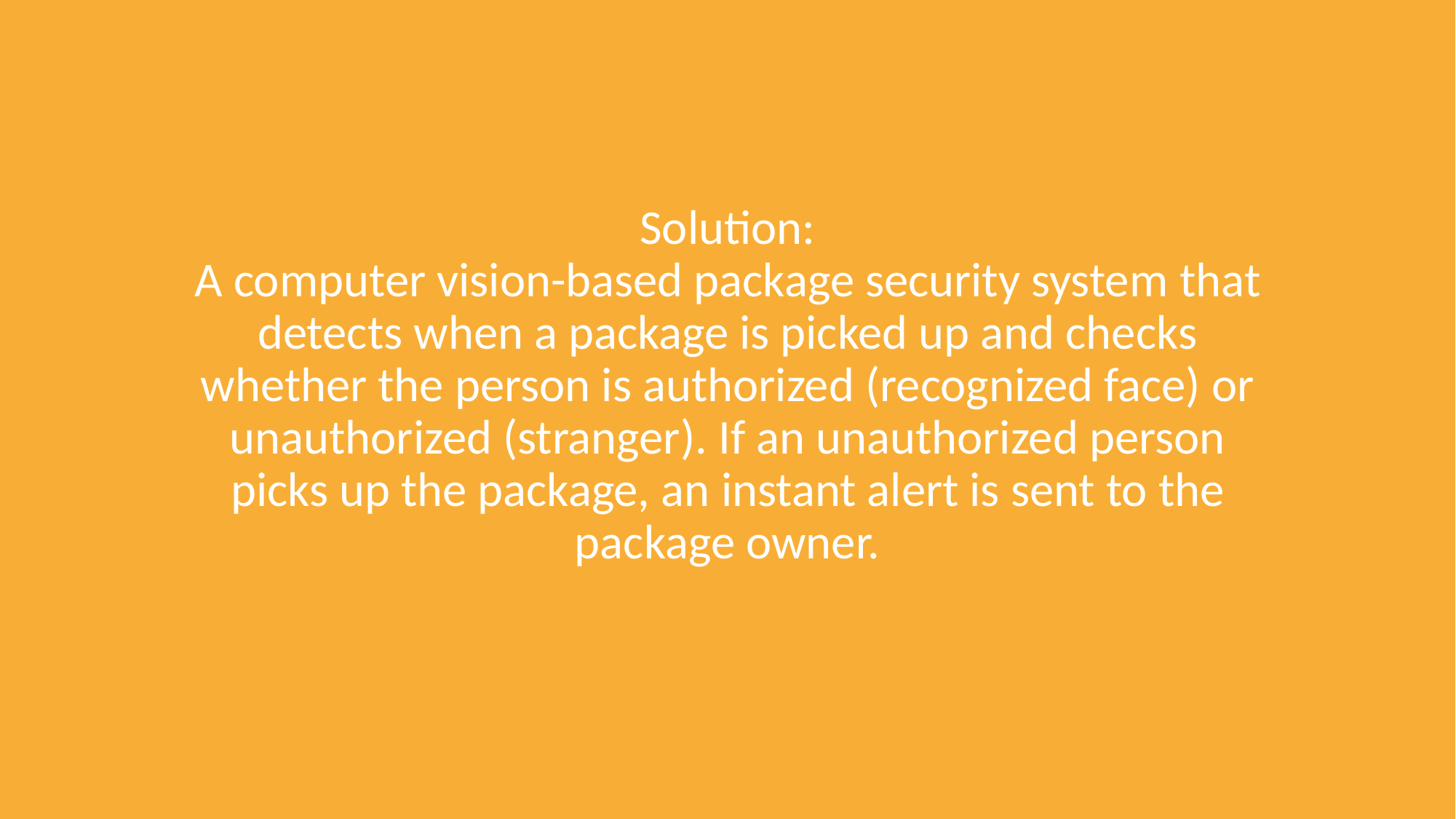

# Solution: A computer vision-based package security system that detects when a package is picked up and checks whether the person is authorized (recognized face) or unauthorized (stranger). If an unauthorized person picks up the package, an instant alert is sent to the package owner.